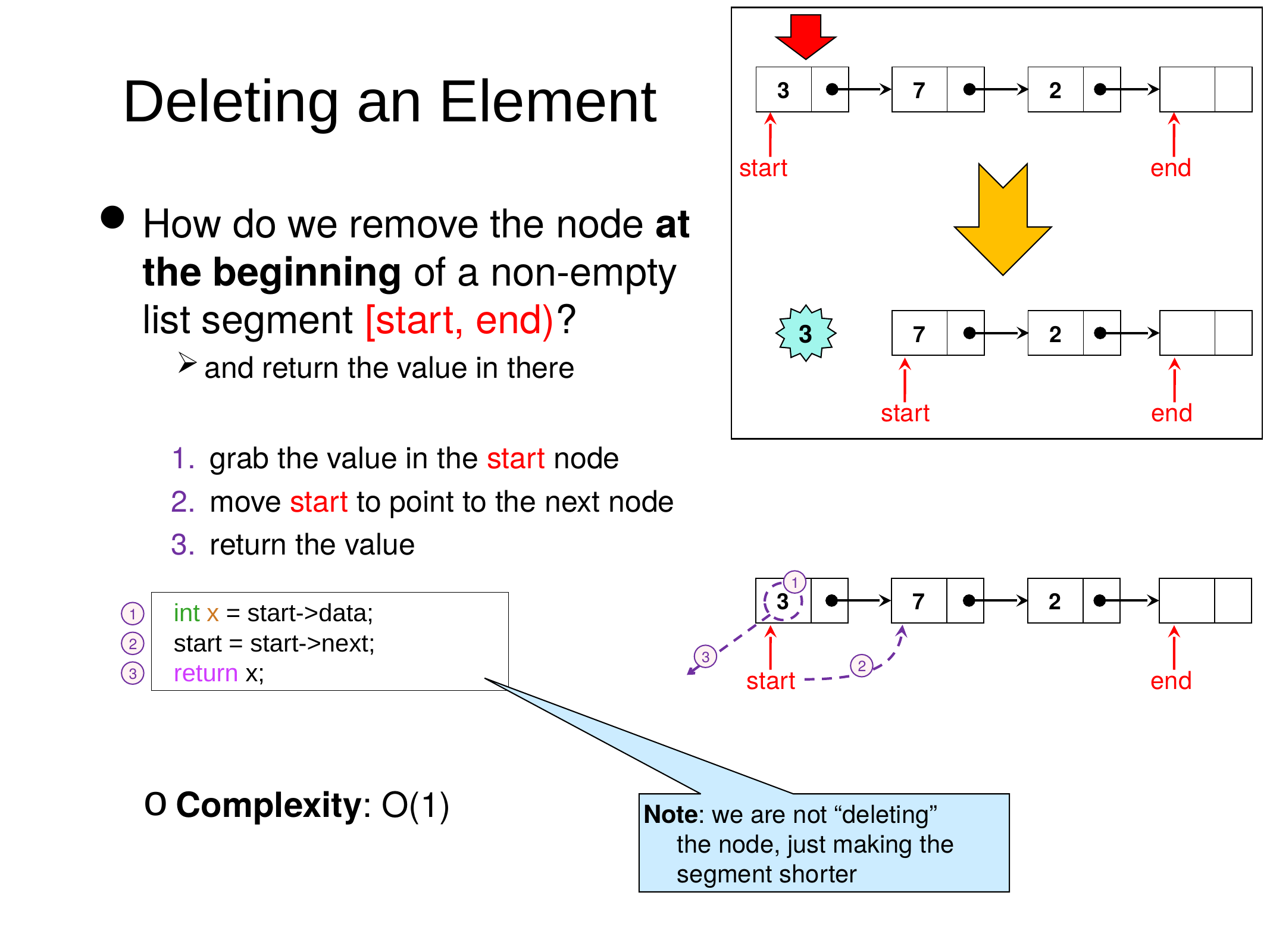

# Deleting an Element
| 3 |  |
| --- | --- |
| 7 |  |
| --- | --- |
| 2 |  |
| --- | --- |
|  |  |
| --- | --- |
start
end

How do we remove the node at
the beginning of a non-empty
list segment [start, end)?
and return the value in there

grab the value in the start node
move start to point to the next node
return the value

Complexity: O(1)
3
| 7 |  |
| --- | --- |
| 2 |  |
| --- | --- |
|  |  |
| --- | --- |
start
end
1
| 3 |  |
| --- | --- |
| 7 |  |
| --- | --- |
| 2 |  |
| --- | --- |
|  |  |
| --- | --- |

  int x = start->data;
  start = start->next;
  return x;
1

2
3
2
start
end
3
Note: we are not “deleting”
the node, just making the
segment shorter